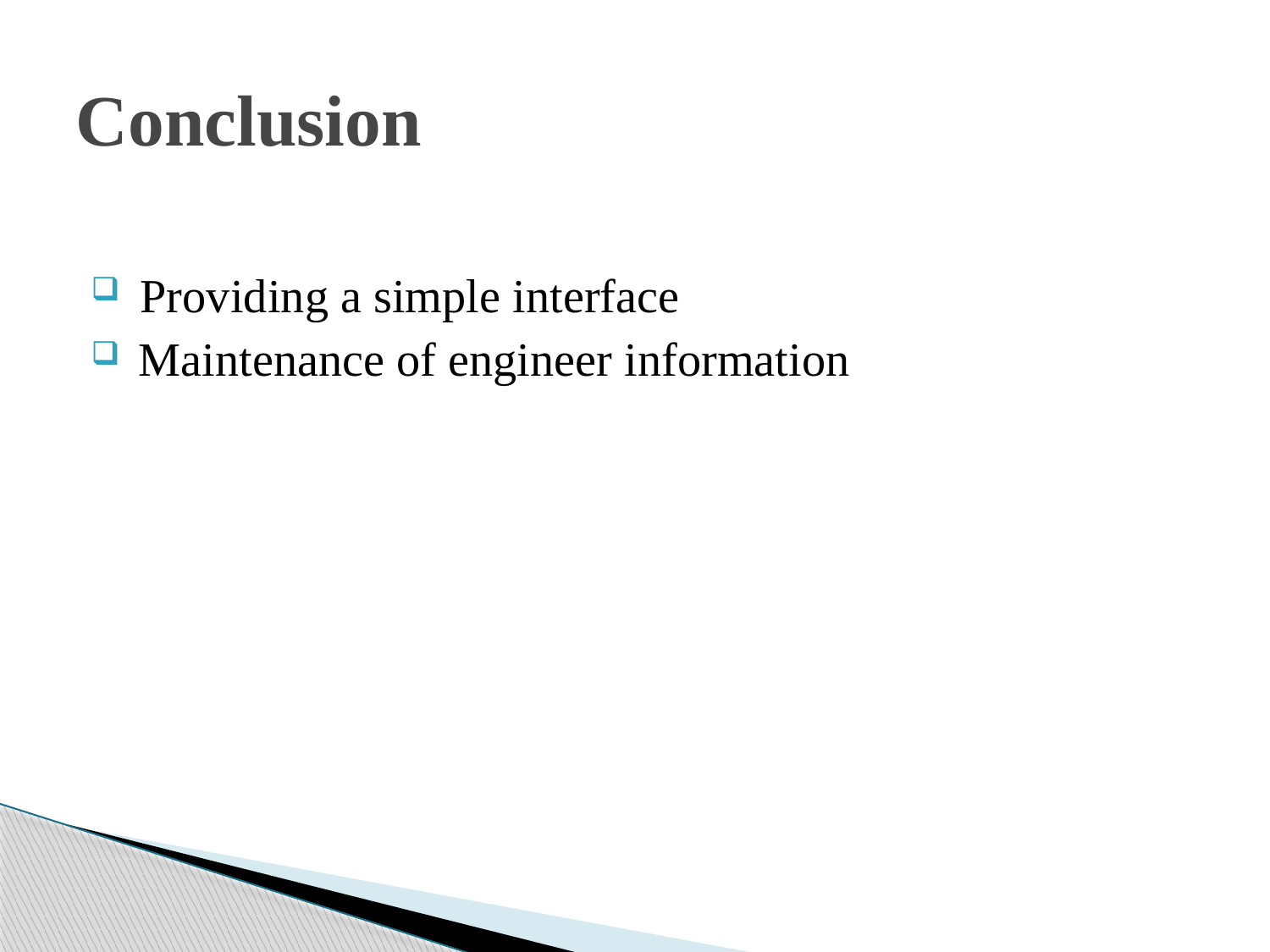

# Conclusion
 Providing a simple interface
 Maintenance of engineer information